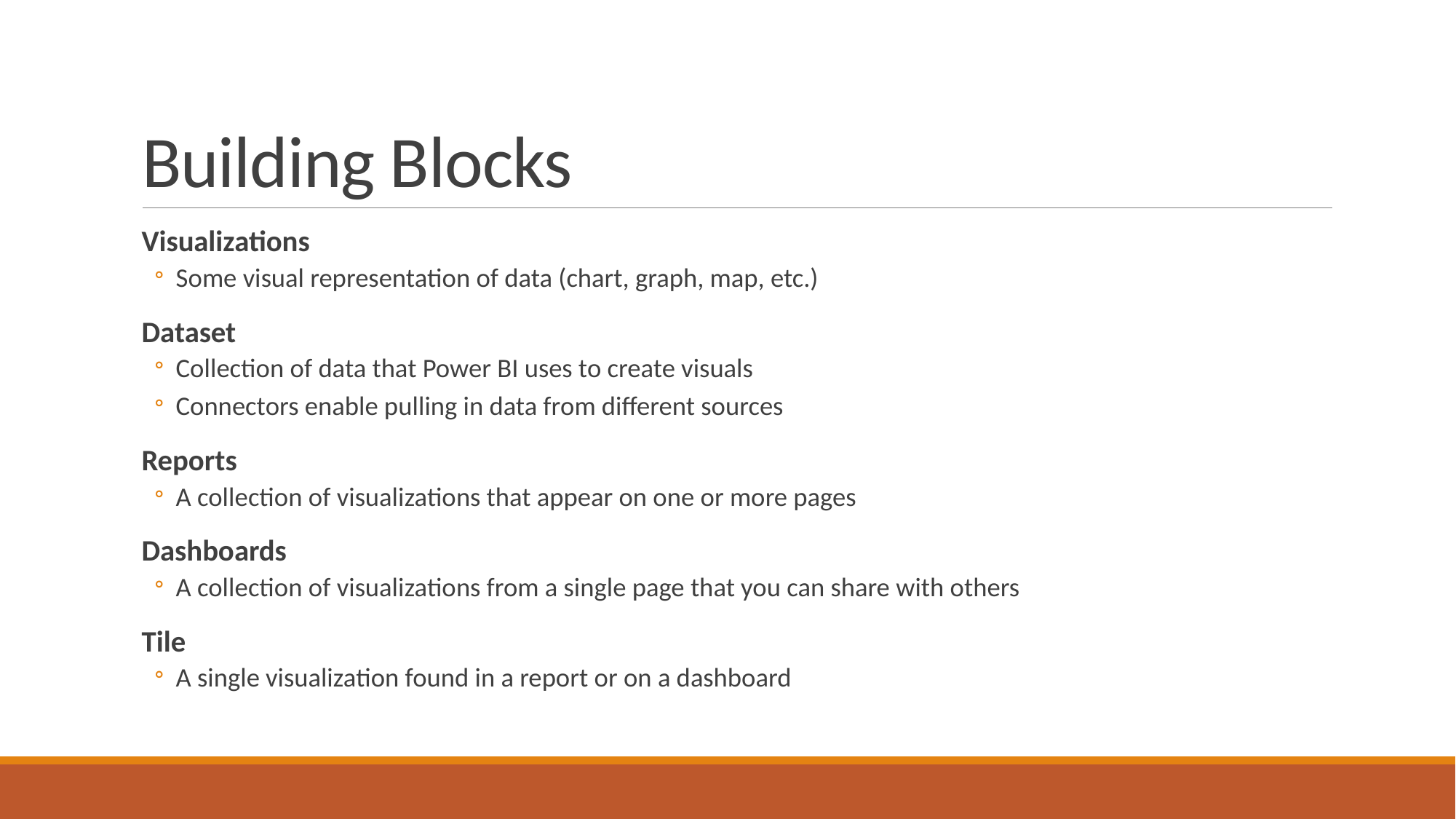

# Building Blocks
Visualizations
Some visual representation of data (chart, graph, map, etc.)
Dataset
Collection of data that Power BI uses to create visuals
Connectors enable pulling in data from different sources
Reports
A collection of visualizations that appear on one or more pages
Dashboards
A collection of visualizations from a single page that you can share with others
Tile
A single visualization found in a report or on a dashboard